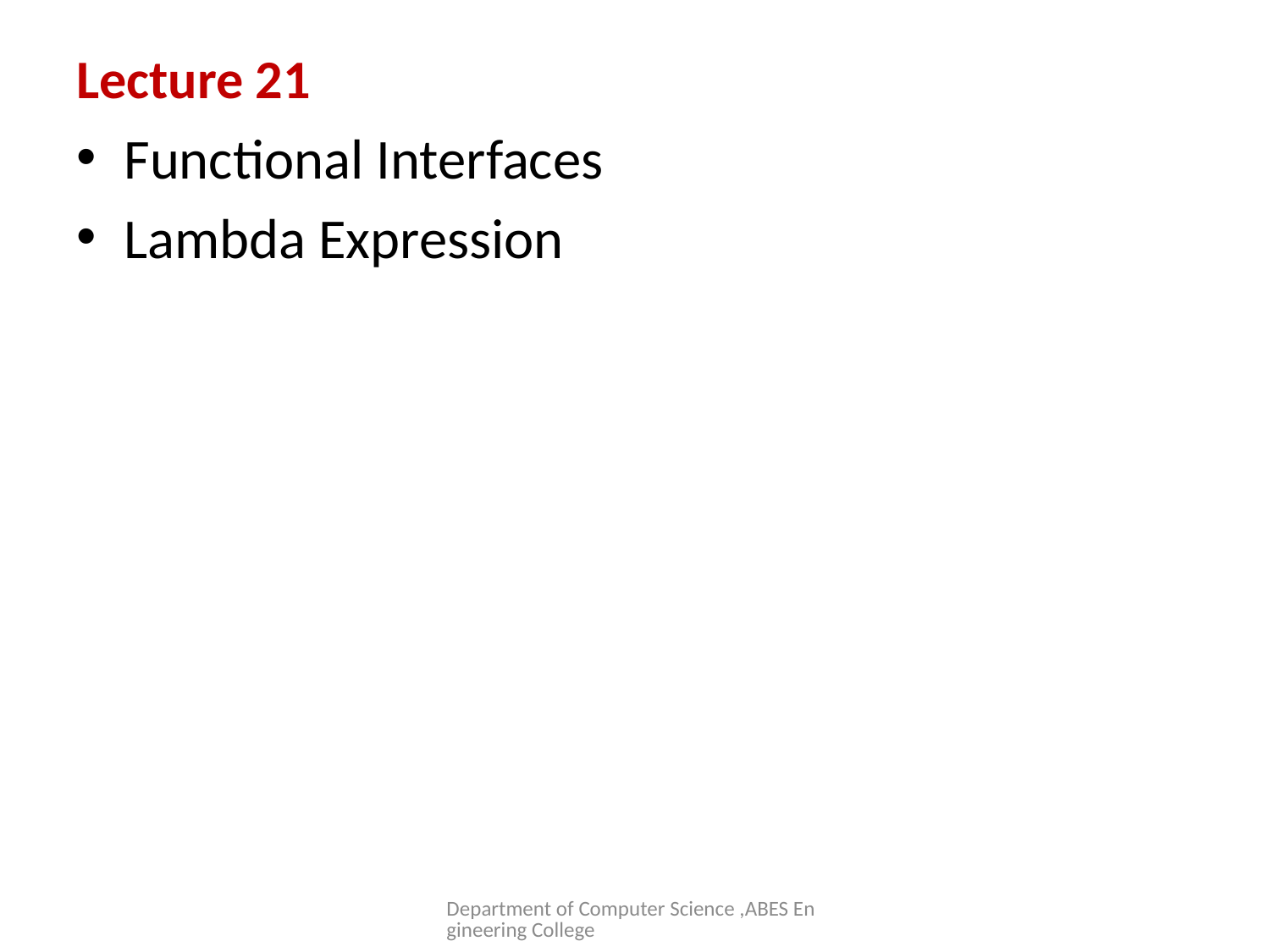

# Lecture 21
Functional Interfaces
Lambda Expression
Department of Computer Science ,ABES Engineering College